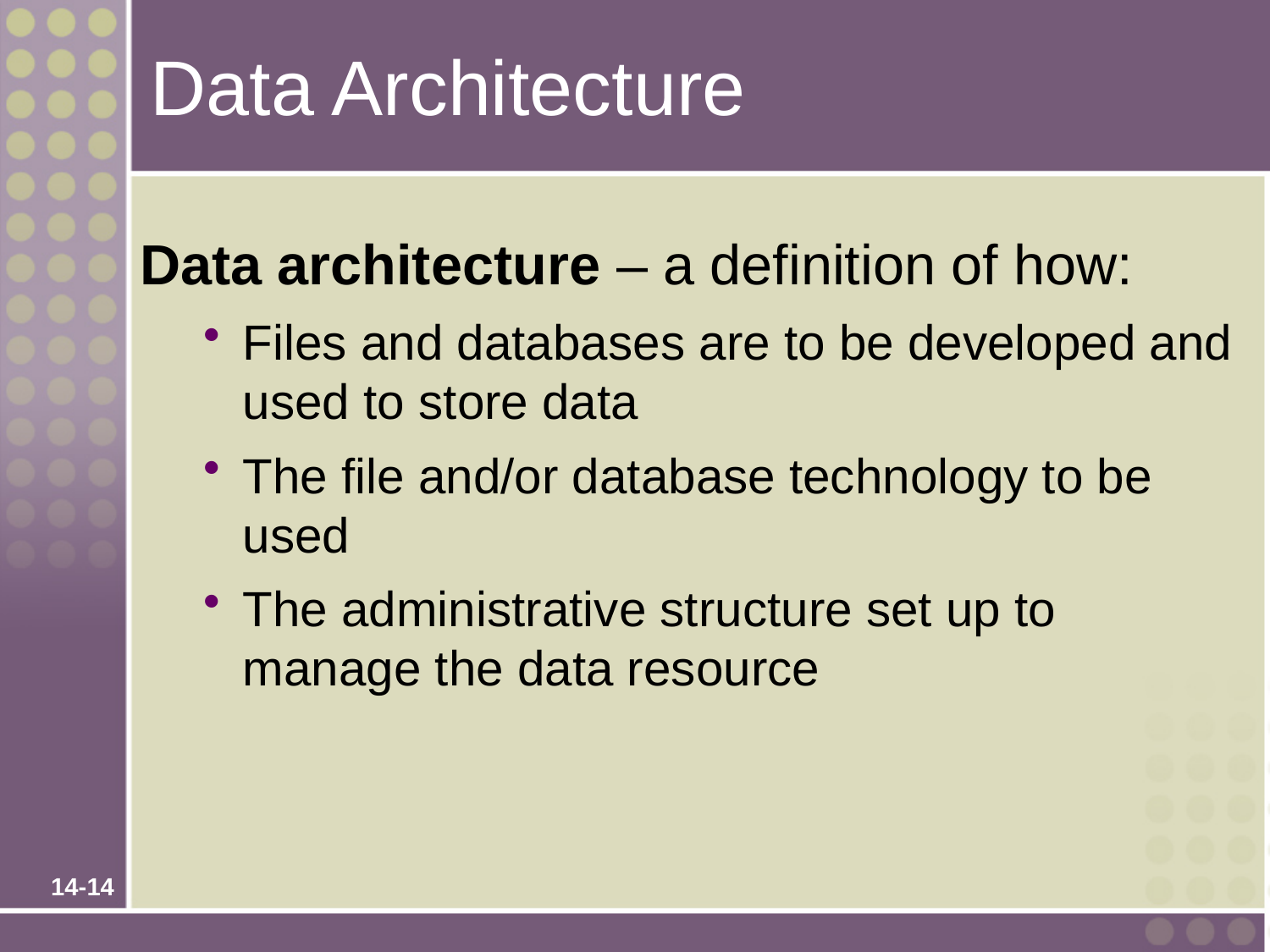

# Data Architecture
Data architecture – a definition of how:
Files and databases are to be developed and used to store data
The file and/or database technology to be used
The administrative structure set up to manage the data resource
14-14